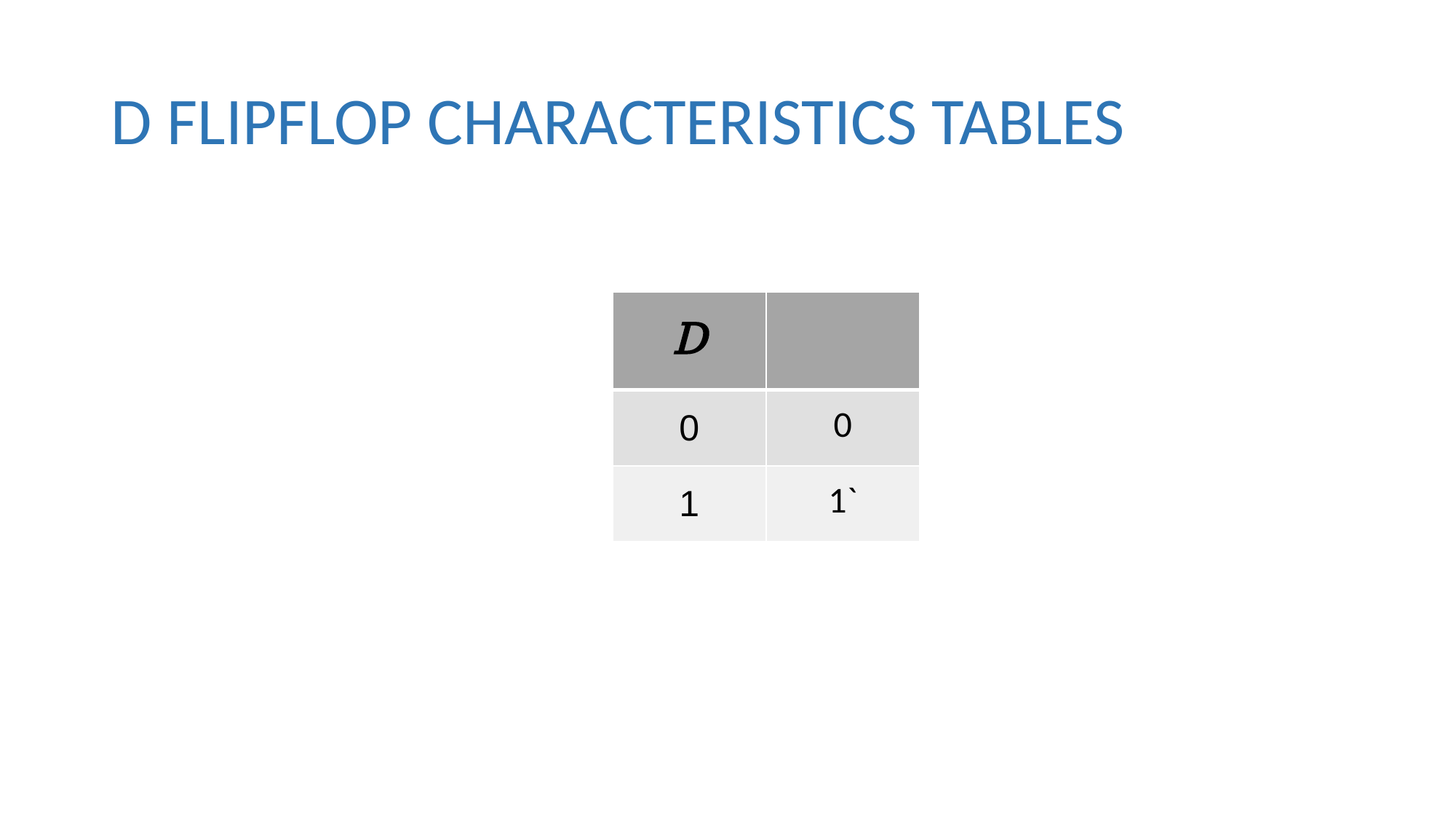

# D FLIPFLOP CHARACTERISTICS TABLES
| D |  |
| --- | --- |
| 0 | 0 |
| 1 | 1` |